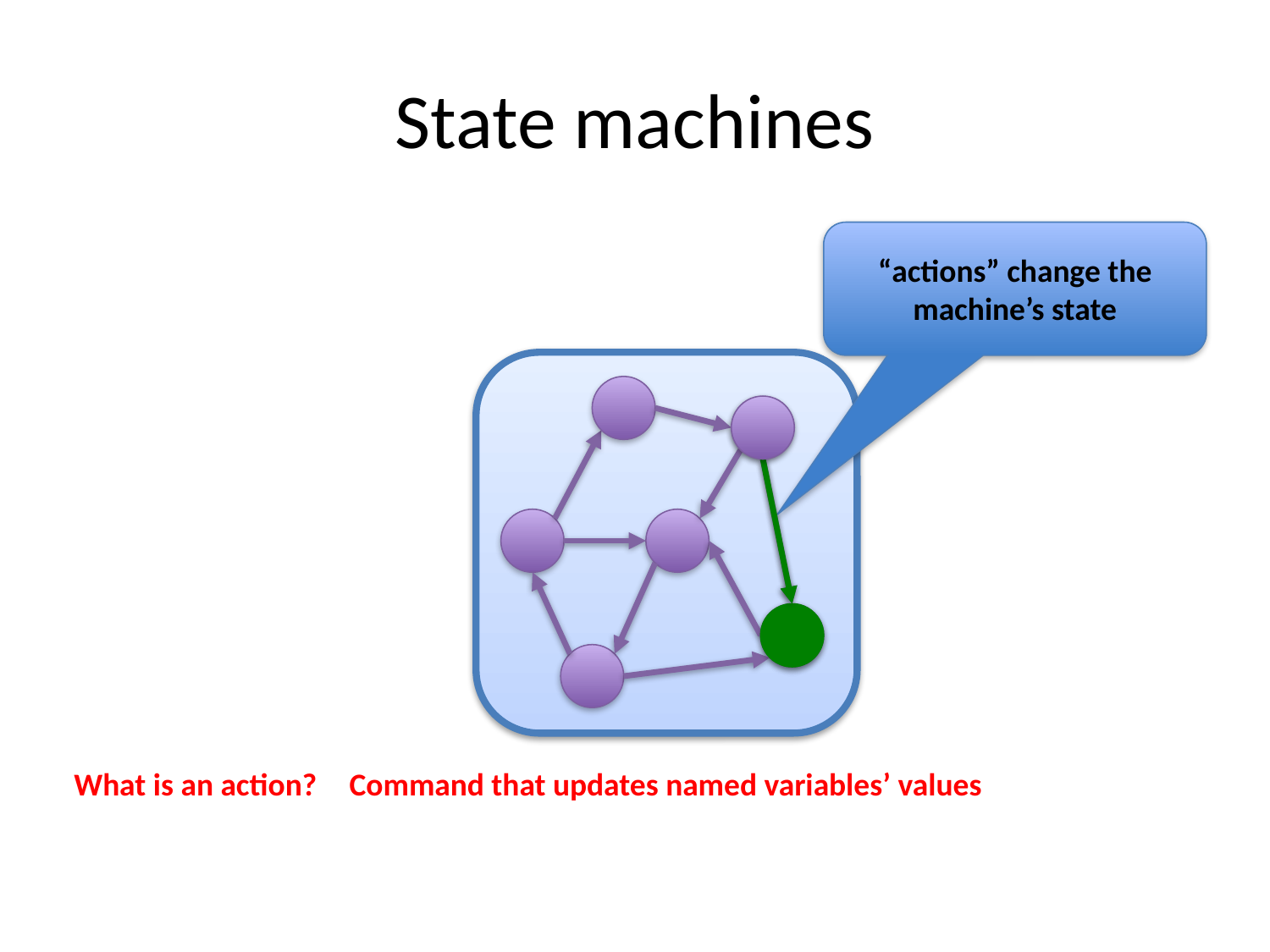

# State machines

“actions” change the machine’s state

What is an action?
Command that updates named variables’ values